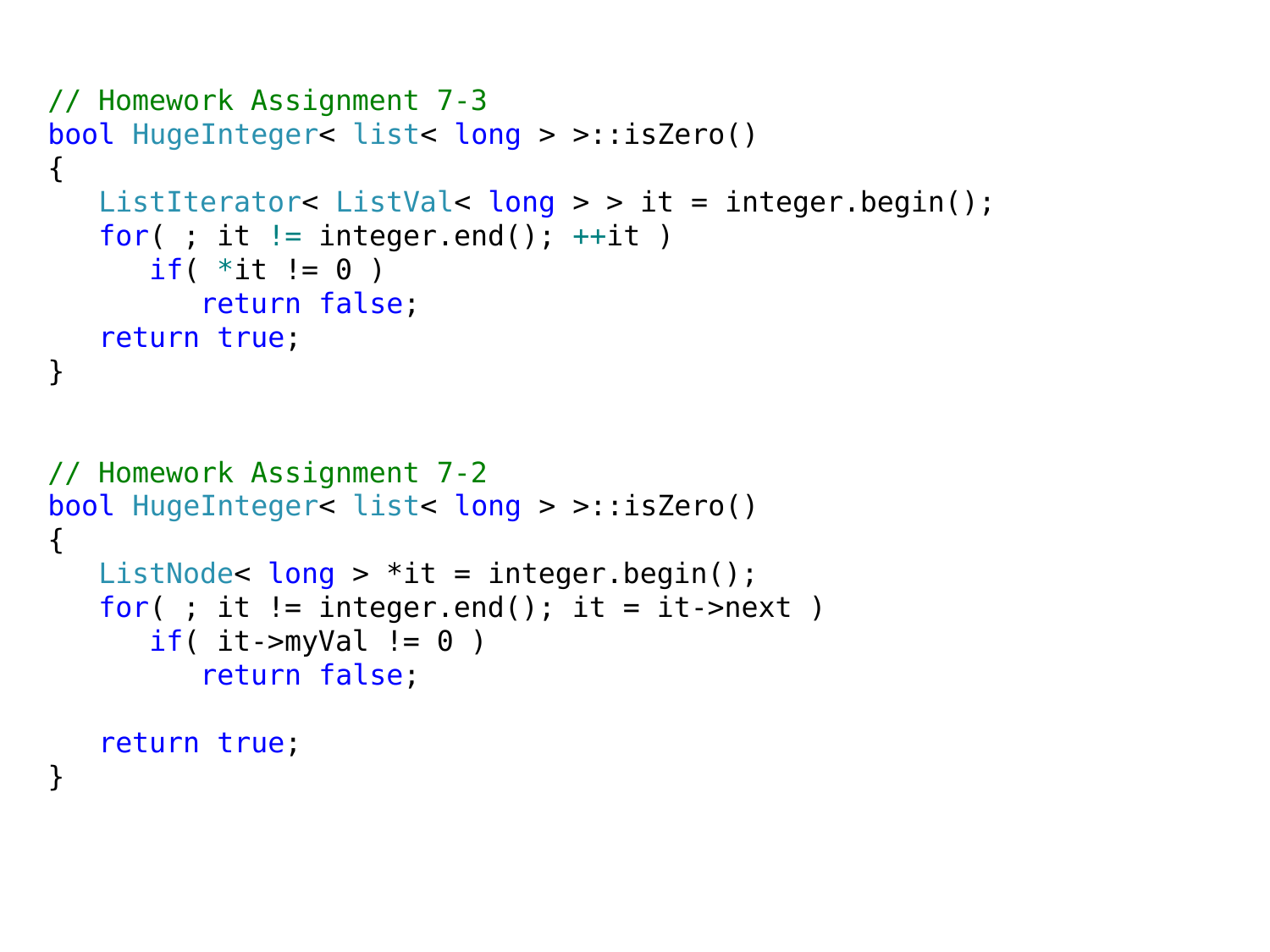

// Homework Assignment 7-3
bool HugeInteger< list< long > >::isZero()
{
   ListIterator< ListVal< long > > it = integer.begin();
   for( ; it != integer.end(); ++it )
      if( *it != 0 )
         return false;
   return true;
}

// Homework Assignment 7-2
bool HugeInteger< list< long > >::isZero()
{
   ListNode< long > *it = integer.begin();
   for( ; it != integer.end(); it = it->next )
      if( it->myVal != 0 )
         return false;

   return true;
}